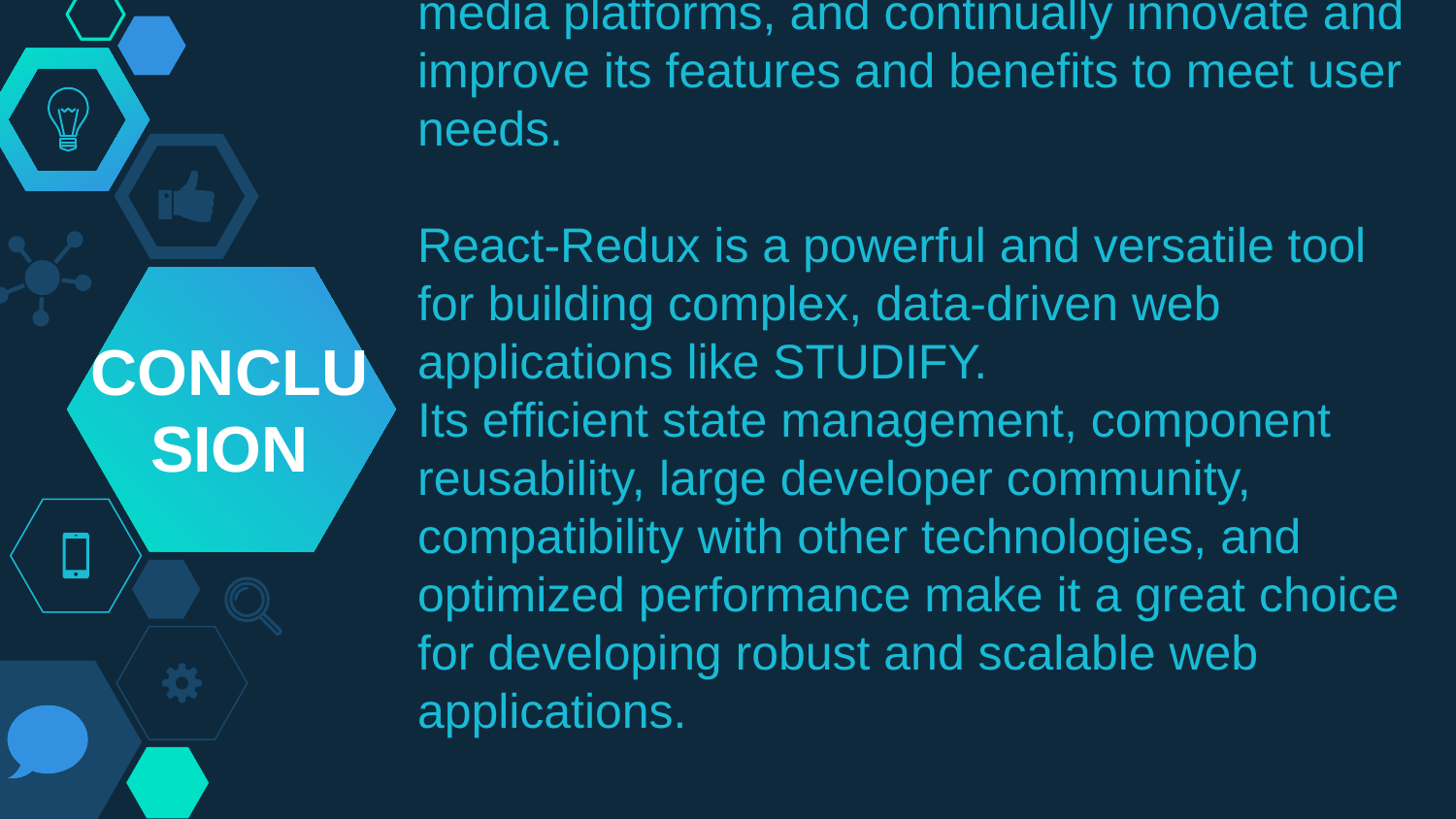

CONCLUSION
# Overall, its success will depend on its ability to attract and retain a large and engaged user base, differentiate itself from established social media platforms, and continually innovate and improve its features and benefits to meet user needs. React-Redux is a powerful and versatile tool for building complex, data-driven web applications like STUDIFY. Its efficient state management, component reusability, large developer community, compatibility with other technologies, and optimized performance make it a great choice for developing robust and scalable web applications.